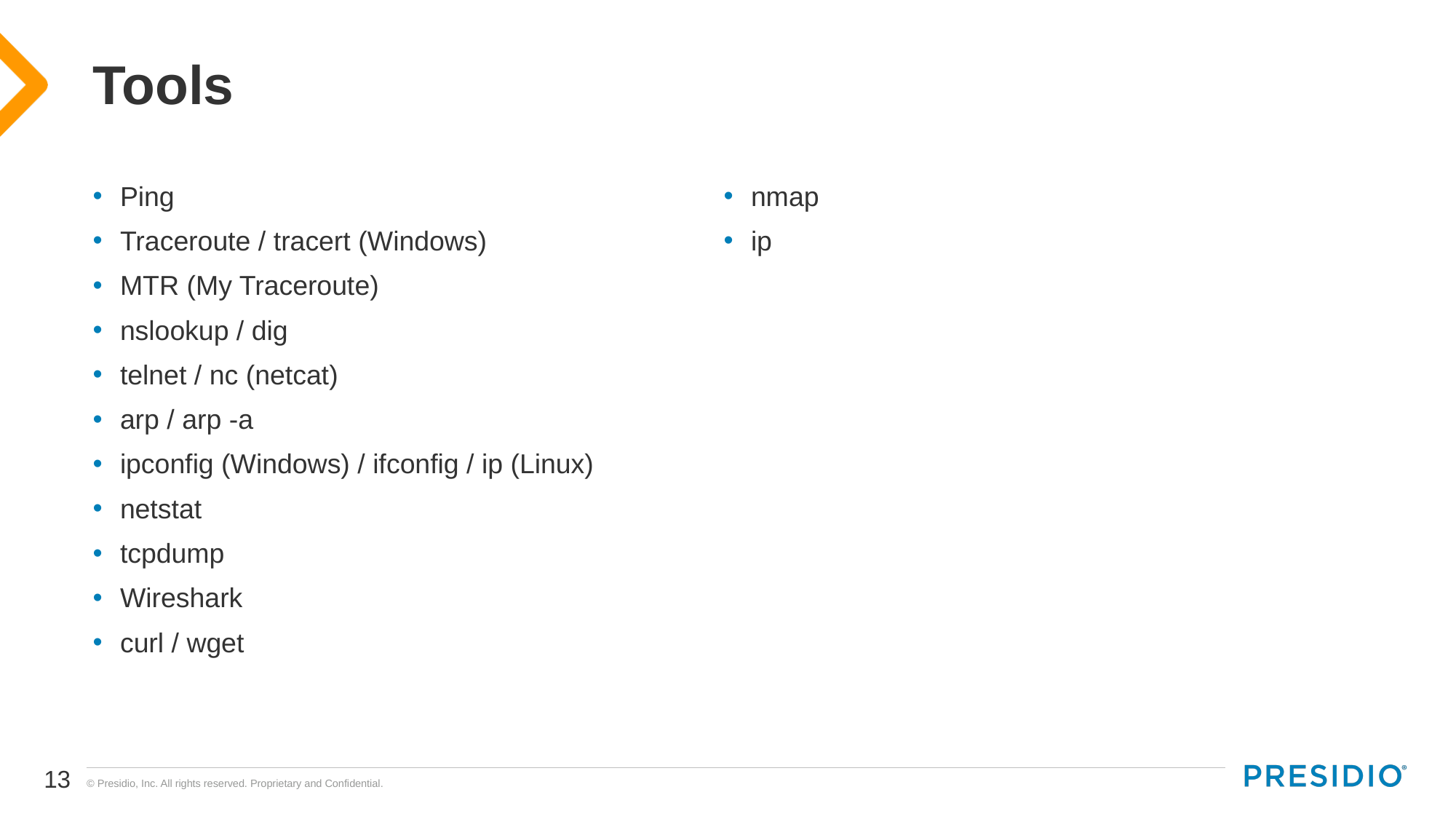

# Tools
Ping
Traceroute / tracert (Windows)
MTR (My Traceroute)
nslookup / dig
telnet / nc (netcat)
arp / arp -a
ipconfig (Windows) / ifconfig / ip (Linux)
netstat
tcpdump
Wireshark
curl / wget
nmap
ip
13